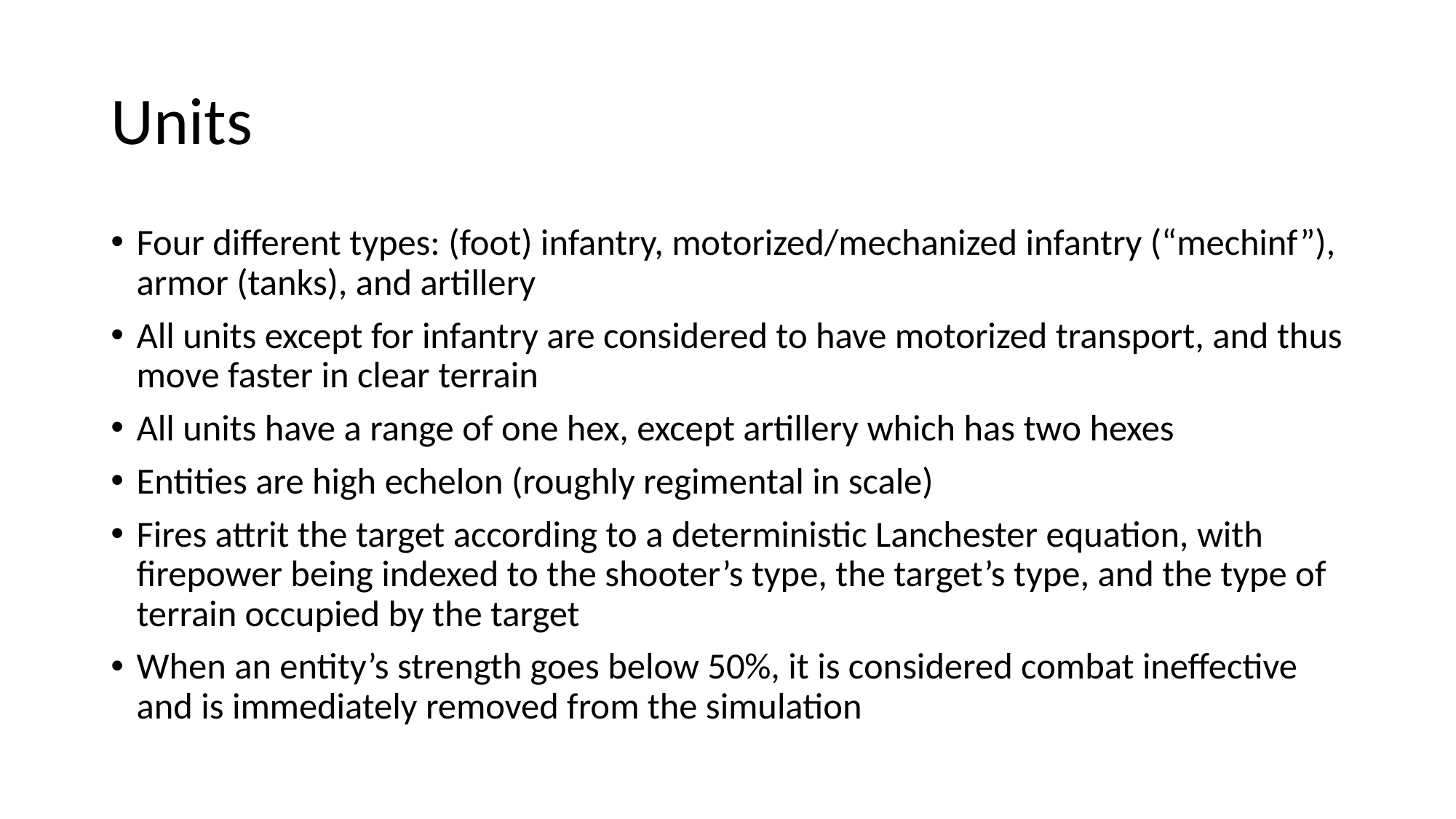

# Units
Four different types: (foot) infantry, motorized/mechanized infantry (“mechinf”), armor (tanks), and artillery
All units except for infantry are considered to have motorized transport, and thus move faster in clear terrain
All units have a range of one hex, except artillery which has two hexes
Entities are high echelon (roughly regimental in scale)
Fires attrit the target according to a deterministic Lanchester equation, with firepower being indexed to the shooter’s type, the target’s type, and the type of terrain occupied by the target
When an entity’s strength goes below 50%, it is considered combat ineffective and is immediately removed from the simulation